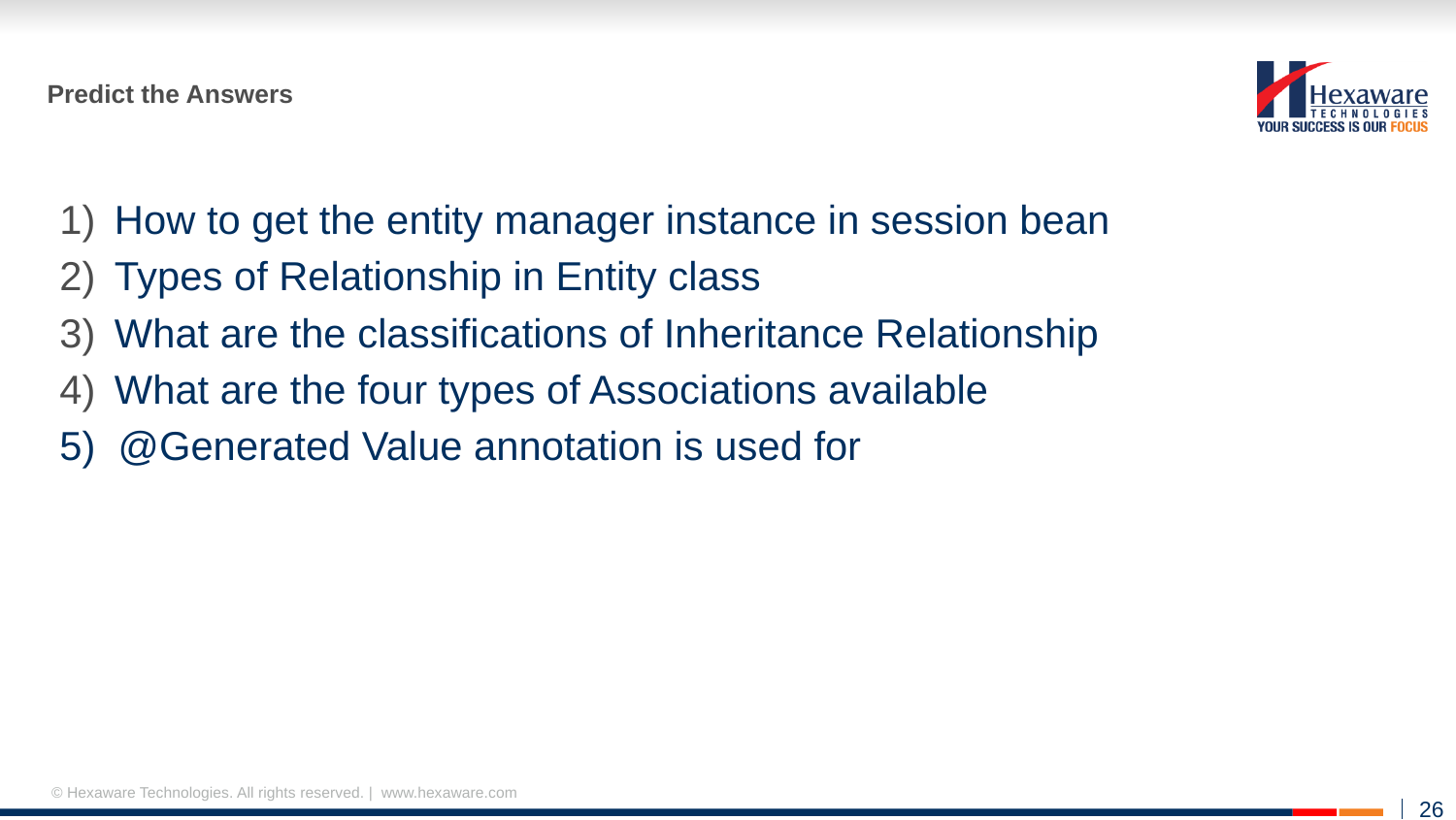

# Predict the Answers
How to get the entity manager instance in session bean
Types of Relationship in Entity class
What are the classifications of Inheritance Relationship
What are the four types of Associations available
5)  @Generated Value annotation is used for